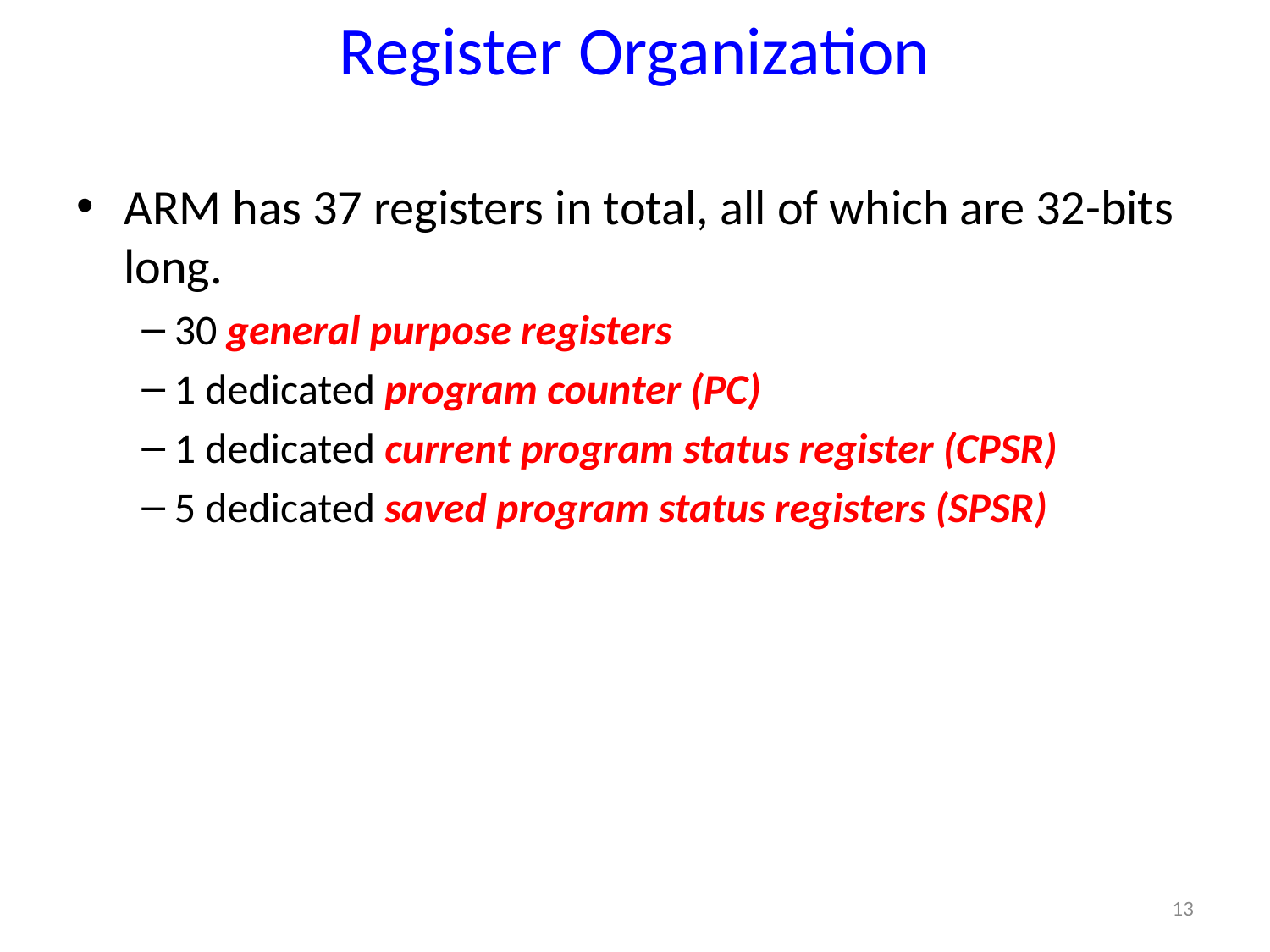

# Register Organization
ARM has 37 registers in total, all of which are 32-bits long.
30 general purpose registers
1 dedicated program counter (PC)
1 dedicated current program status register (CPSR)
5 dedicated saved program status registers (SPSR)

13